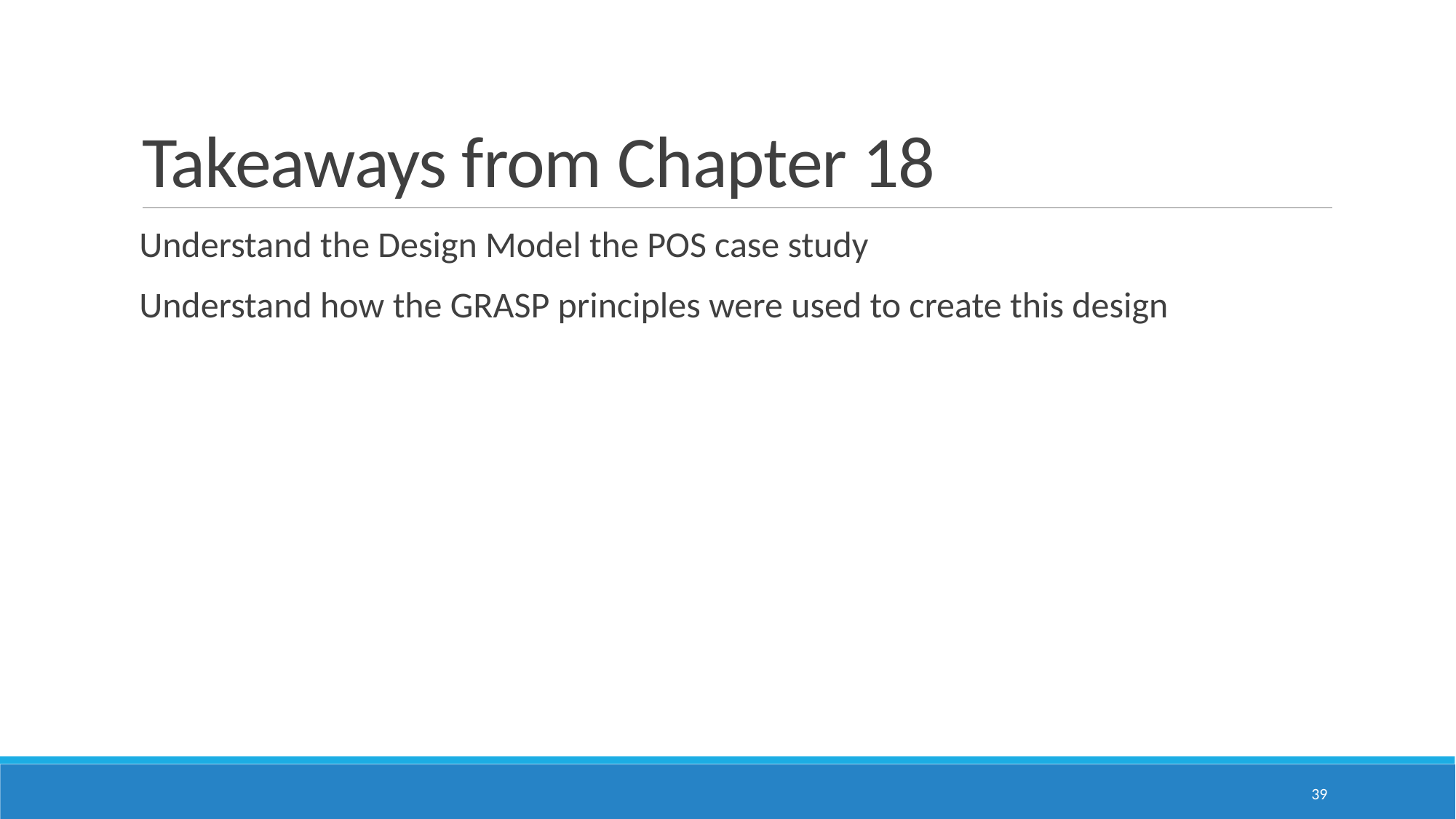

# Takeaways from Chapter 18
 Understand the Design Model the POS case study
 Understand how the GRASP principles were used to create this design
39